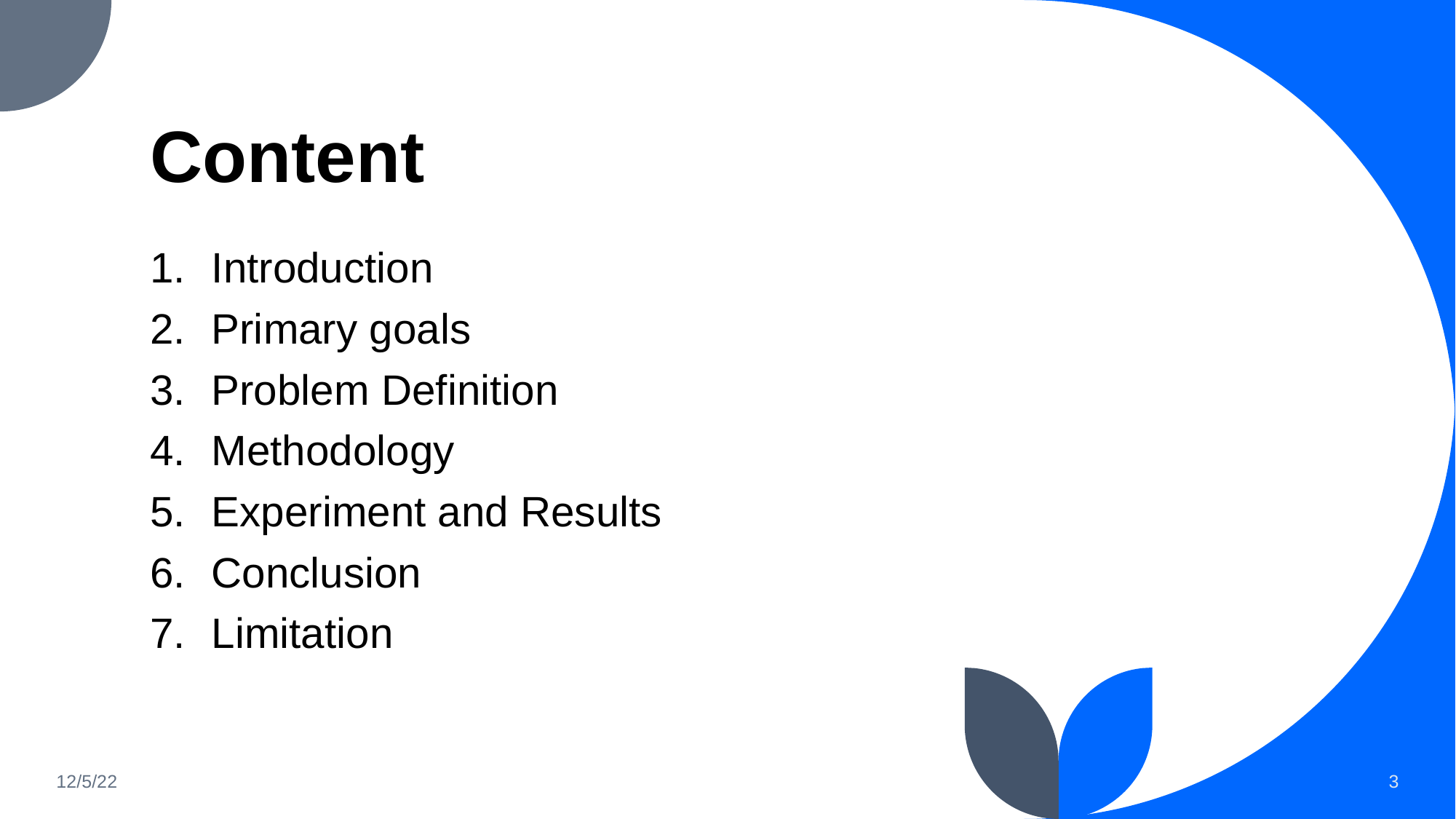

# Content
Introduction
Primary goals
Problem Definition
Methodology
Experiment and Results
Conclusion
Limitation

12/5/22
3